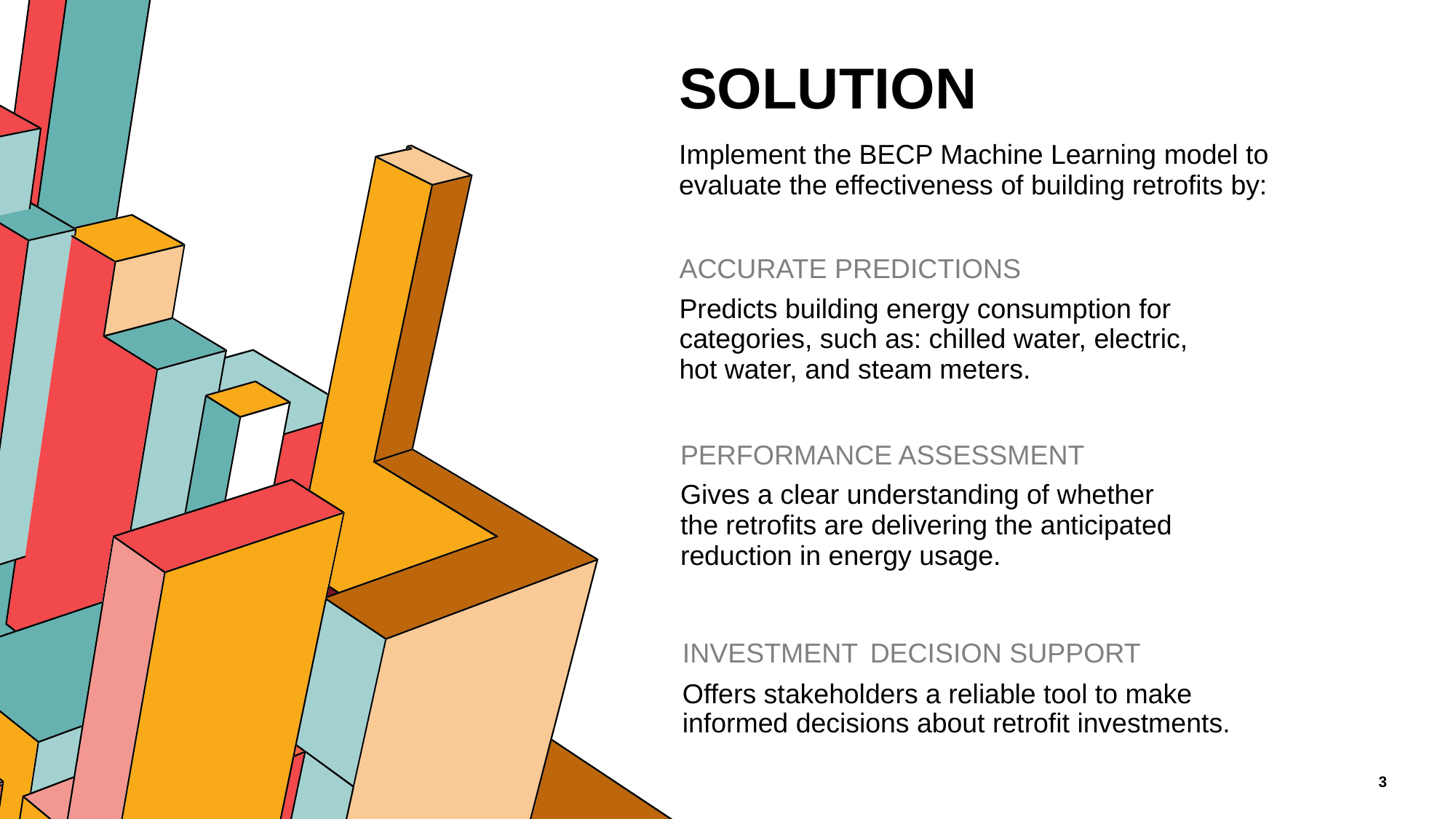

# SOLUTION
Implement the BECP Machine Learning model to evaluate the effectiveness of building retrofits by:
ACCURATE PREDICTIONS
Predicts building energy consumption for categories, such as: chilled water, electric, hot water, and steam meters.
PERFORMANCE ASSESSMENT
Gives a clear understanding of whether the retrofits are delivering the anticipated reduction in energy usage.
INVESTMENT DECISION SUPPORT
Offers stakeholders a reliable tool to make informed decisions about retrofit investments.
3